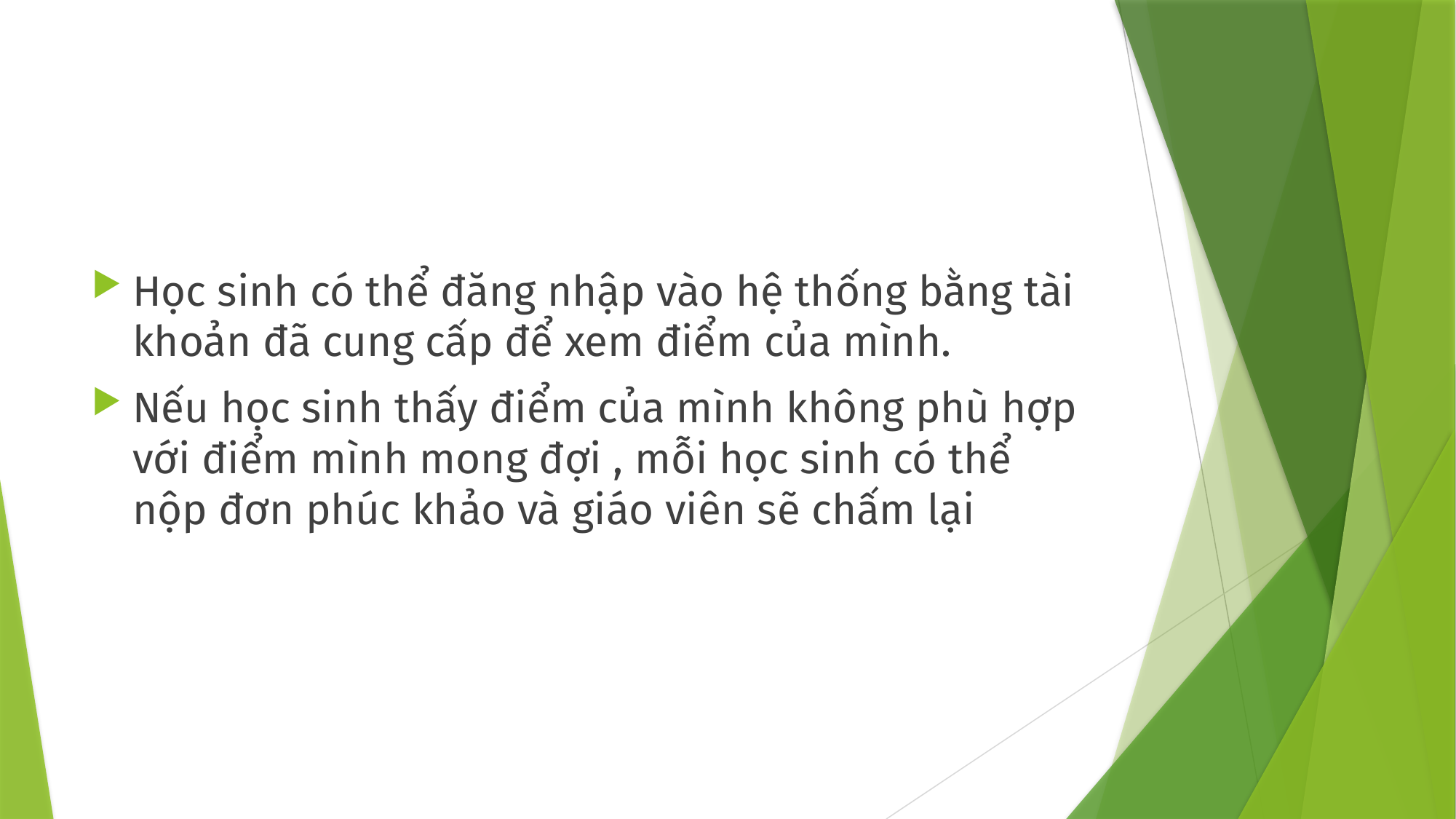

#
Học sinh có thể đăng nhập vào hệ thống bằng tài khoản đã cung cấp để xem điểm của mình.
Nếu học sinh thấy điểm của mình không phù hợp với điểm mình mong đợi , mỗi học sinh có thể nộp đơn phúc khảo và giáo viên sẽ chấm lại